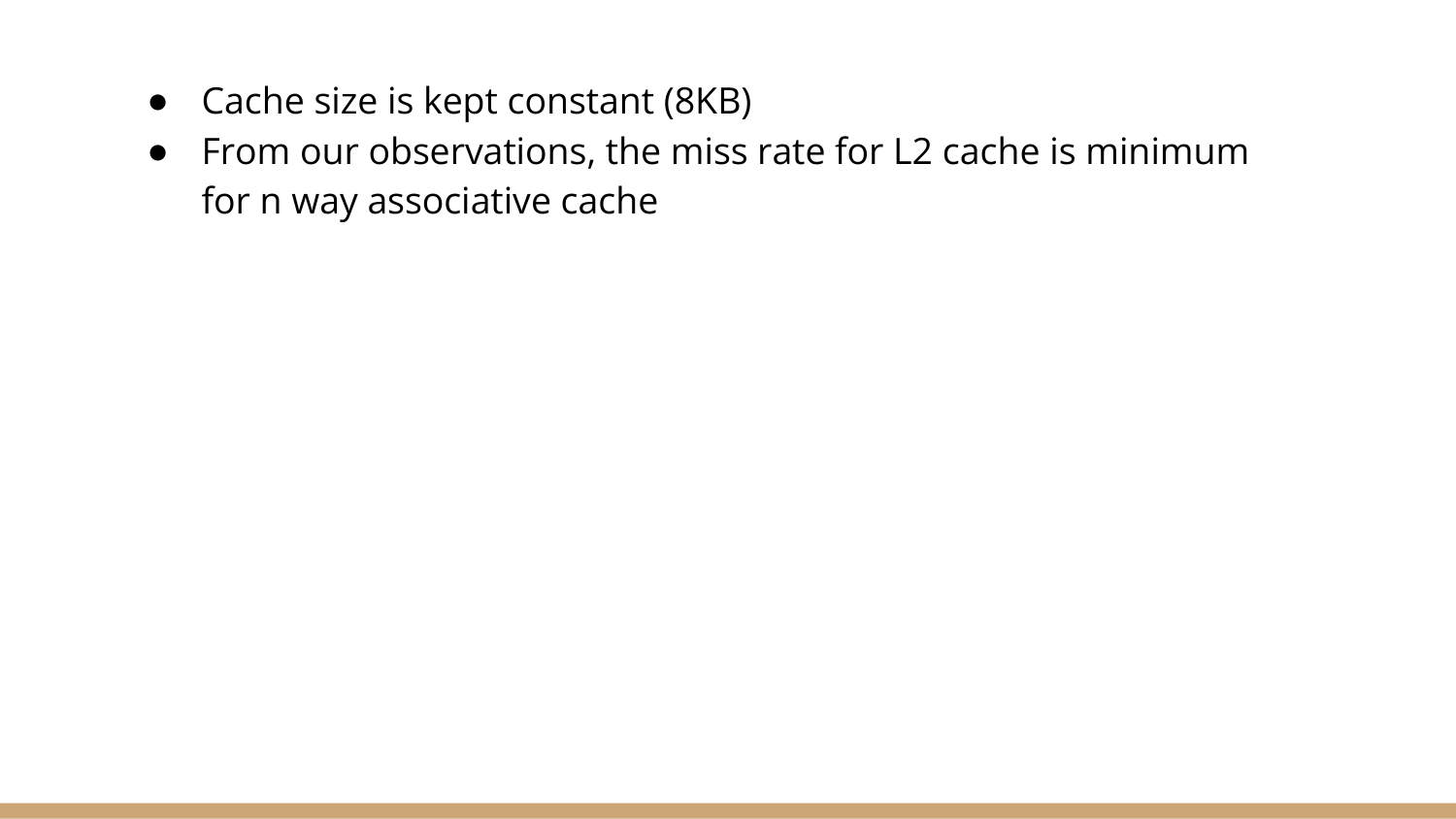

Cache size is kept constant (8KB)
From our observations, the miss rate for L2 cache is minimum for n way associative cache